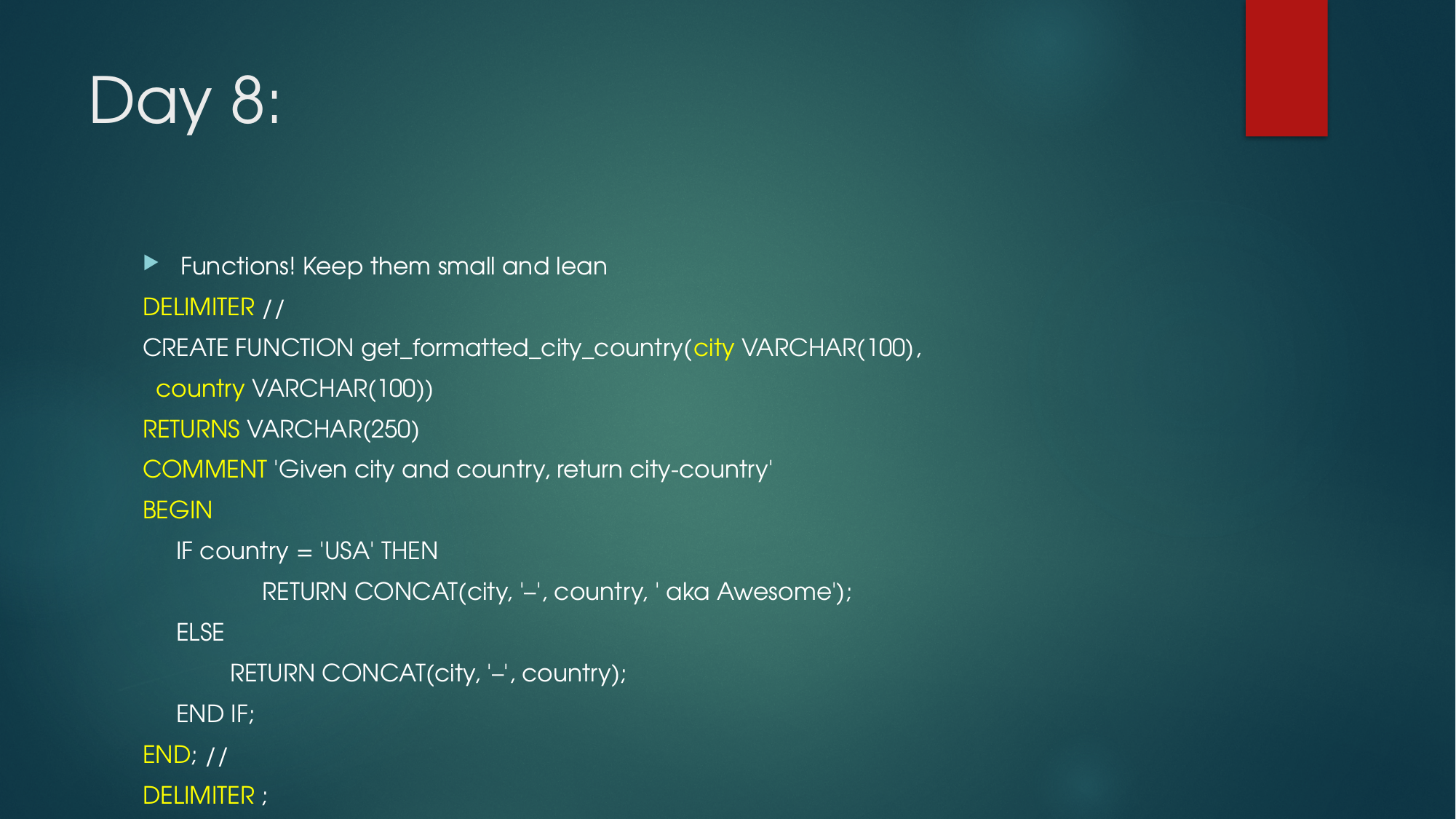

# Day 8:
Functions! Keep them small and lean
DELIMITER //
CREATE FUNCTION get_formatted_city_country(city VARCHAR(100),
  country VARCHAR(100))
RETURNS VARCHAR(250)
COMMENT 'Given city and country, return city-country'
BEGIN
     IF country = 'USA' THEN
	     RETURN CONCAT(city, '–', country, ' aka Awesome');
     ELSE
             RETURN CONCAT(city, '–', country);
     END IF;
END; //
DELIMITER ;